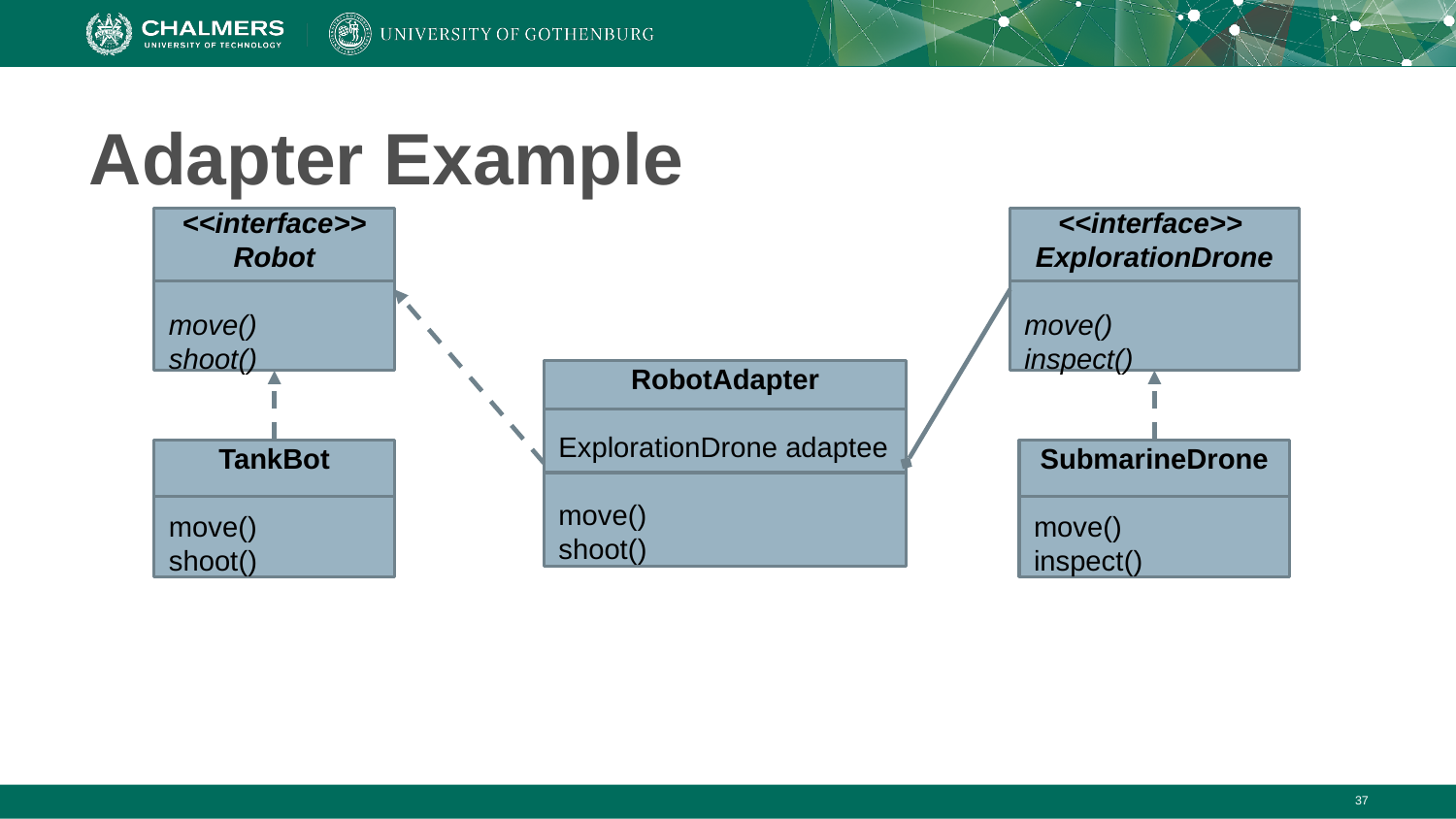

# Adapter Example
<<interface>> Robot

move()
shoot()
<<interface>>
ExplorationDrone

move()
inspect()
RobotAdapter

ExplorationDrone adaptee

move()
shoot()
TankBot

move()
shoot()
SubmarineDrone

move()
inspect()
37